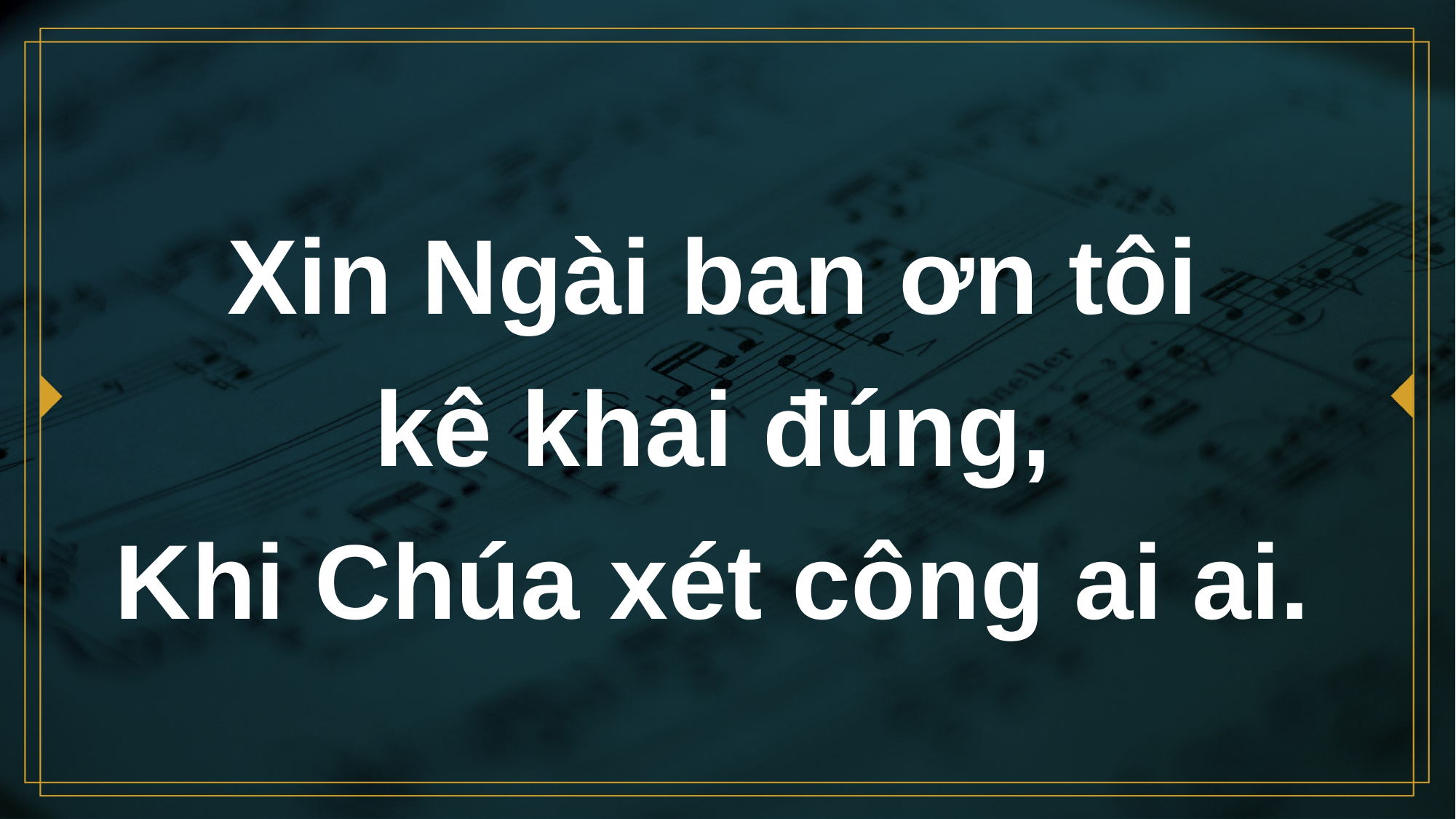

# Xin Ngài ban ơn tôi kê khai đúng, Khi Chúa xét công ai ai.